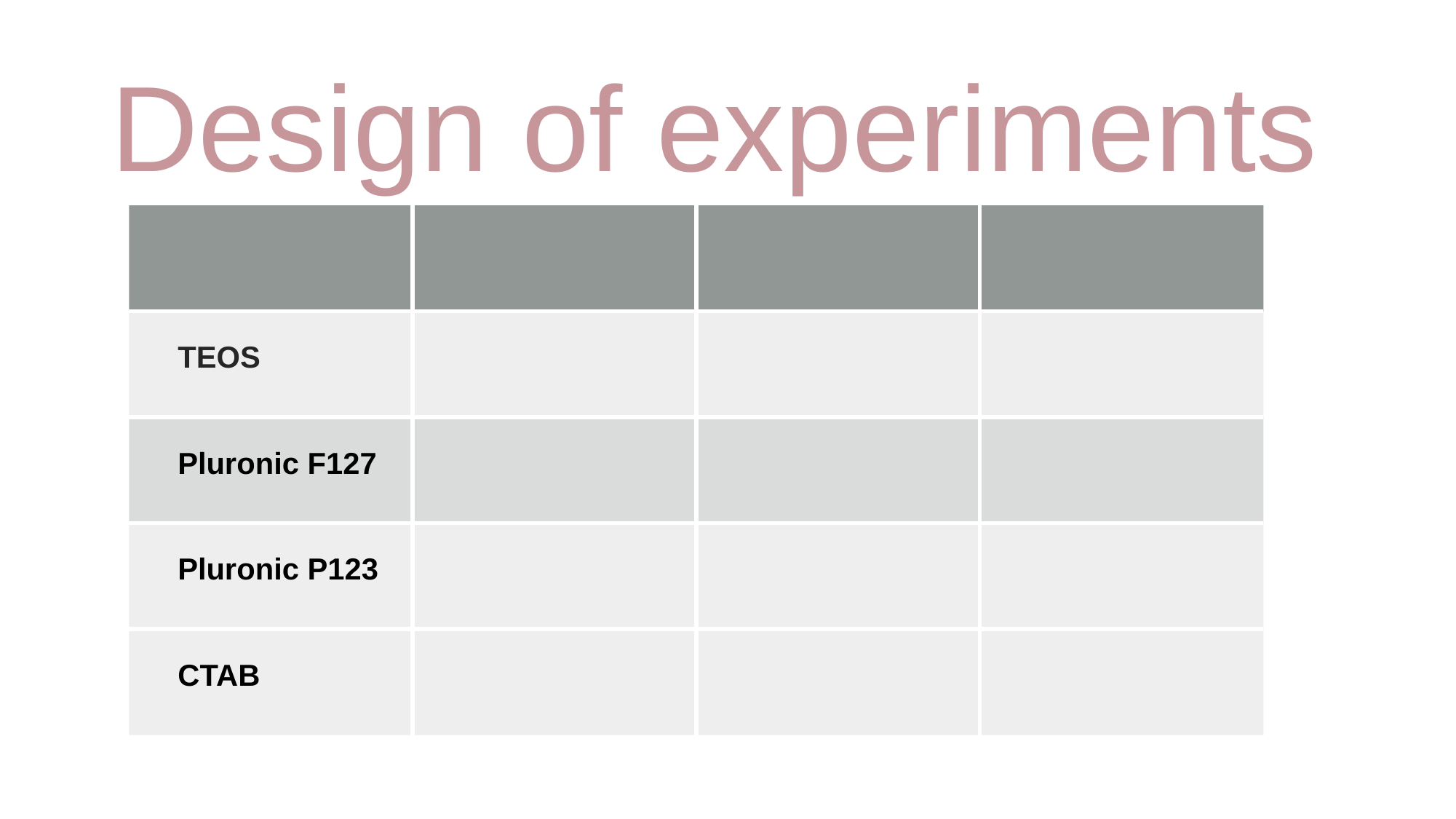

# Design of experiments
|  |  |  |  |
| --- | --- | --- | --- |
| TEOS |  |  |  |
| Pluronic F127 |  |  |  |
| Pluronic P123 |  |  |  |
| CTAB |  |  |  |